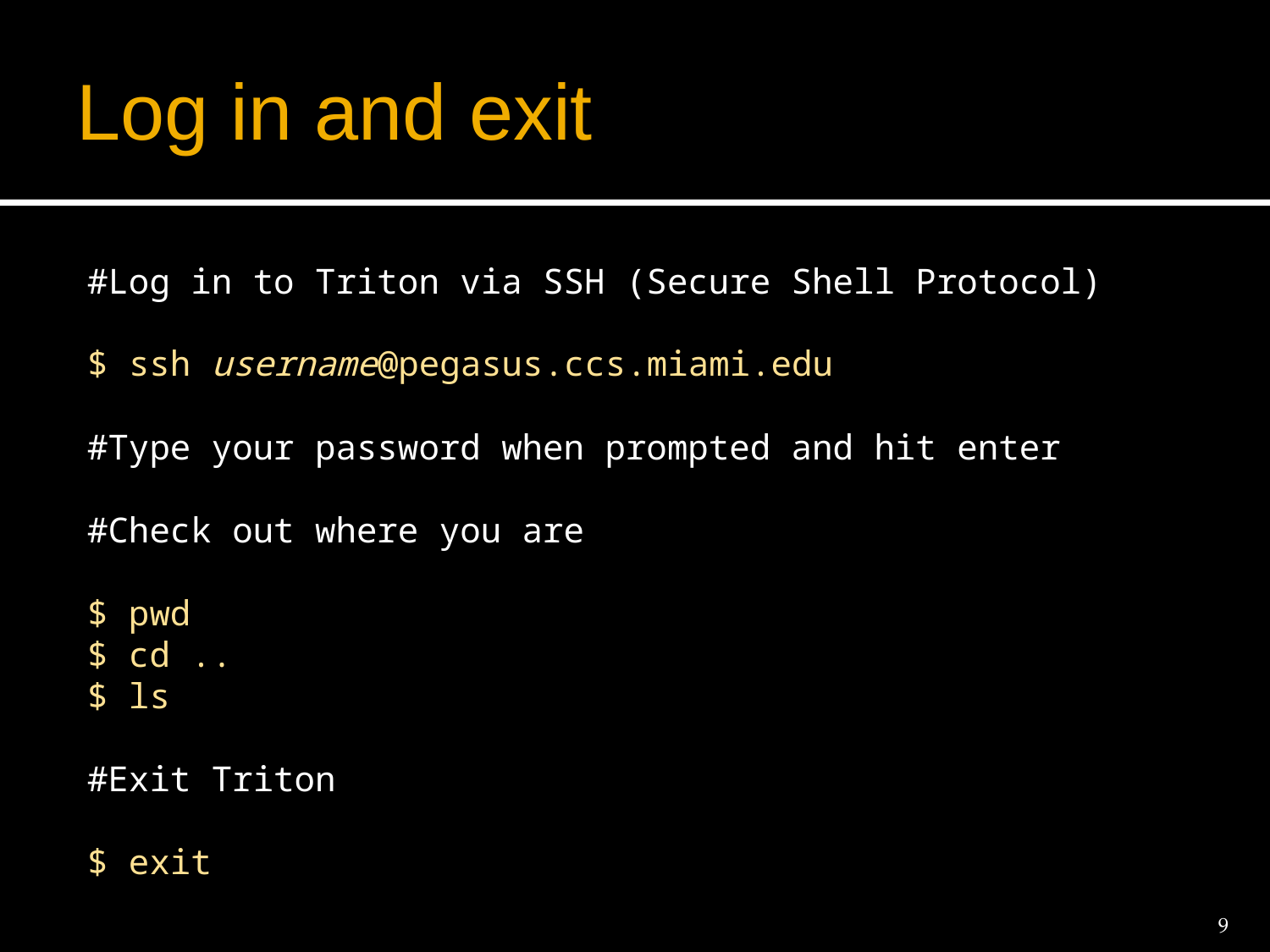

# Log in and exit
#Log in to Triton via SSH (Secure Shell Protocol)

$ ssh username@pegasus.ccs.miami.edu

#Type your password when prompted and hit enter

#Check out where you are

$ pwd
$ cd ..
$ ls

#Exit Triton

$ exit

9